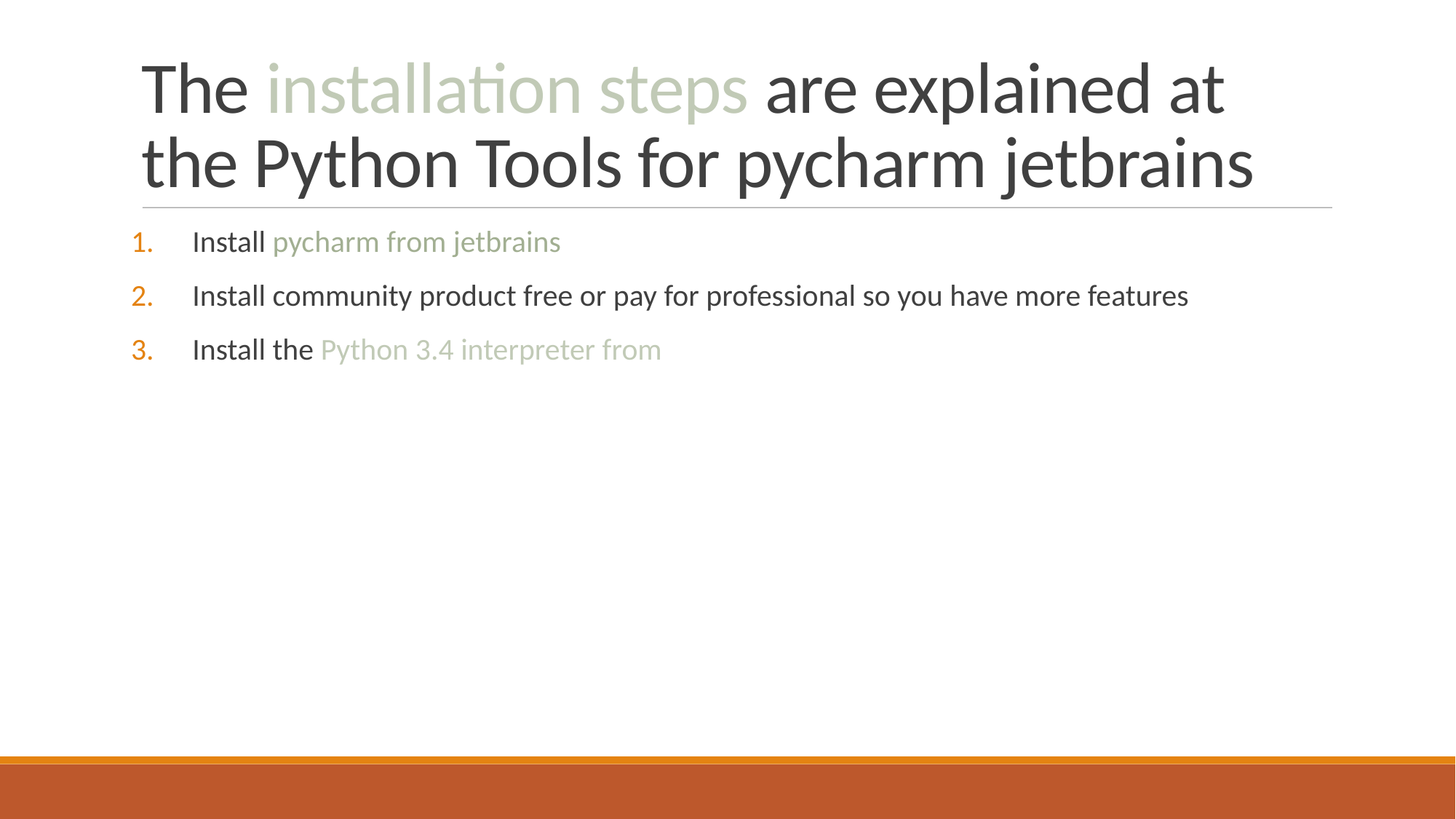

The installation steps are explained at the Python Tools for pycharm jetbrains
Install pycharm from jetbrains
Install community product free or pay for professional so you have more features
Install the Python 3.4 interpreter from